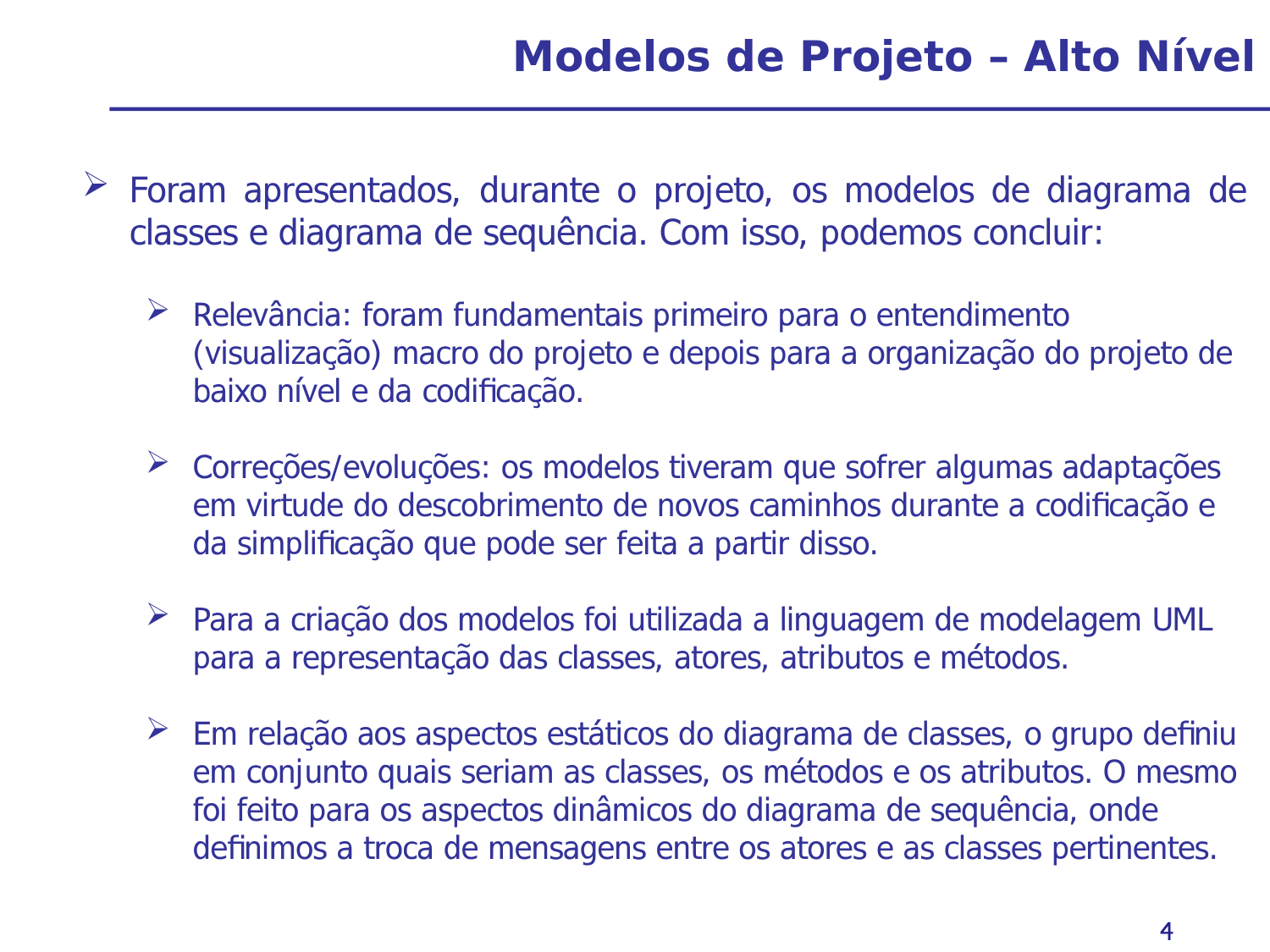

# Modelos de Projeto – Alto Nível

Foram apresentados, durante o projeto, os modelos de diagrama de classes e diagrama de sequência. Com isso, podemos concluir:

Relevância: foram fundamentais primeiro para o entendimento (visualização) macro do projeto e depois para a organização do projeto de baixo nível e da codificação.

Correções/evoluções: os modelos tiveram que sofrer algumas adaptações em virtude do descobrimento de novos caminhos durante a codificação e da simplificação que pode ser feita a partir disso.

Para a criação dos modelos foi utilizada a linguagem de modelagem UML para a representação das classes, atores, atributos e métodos.

Em relação aos aspectos estáticos do diagrama de classes, o grupo definiu em conjunto quais seriam as classes, os métodos e os atributos. O mesmo foi feito para os aspectos dinâmicos do diagrama de sequência, onde definimos a troca de mensagens entre os atores e as classes pertinentes.